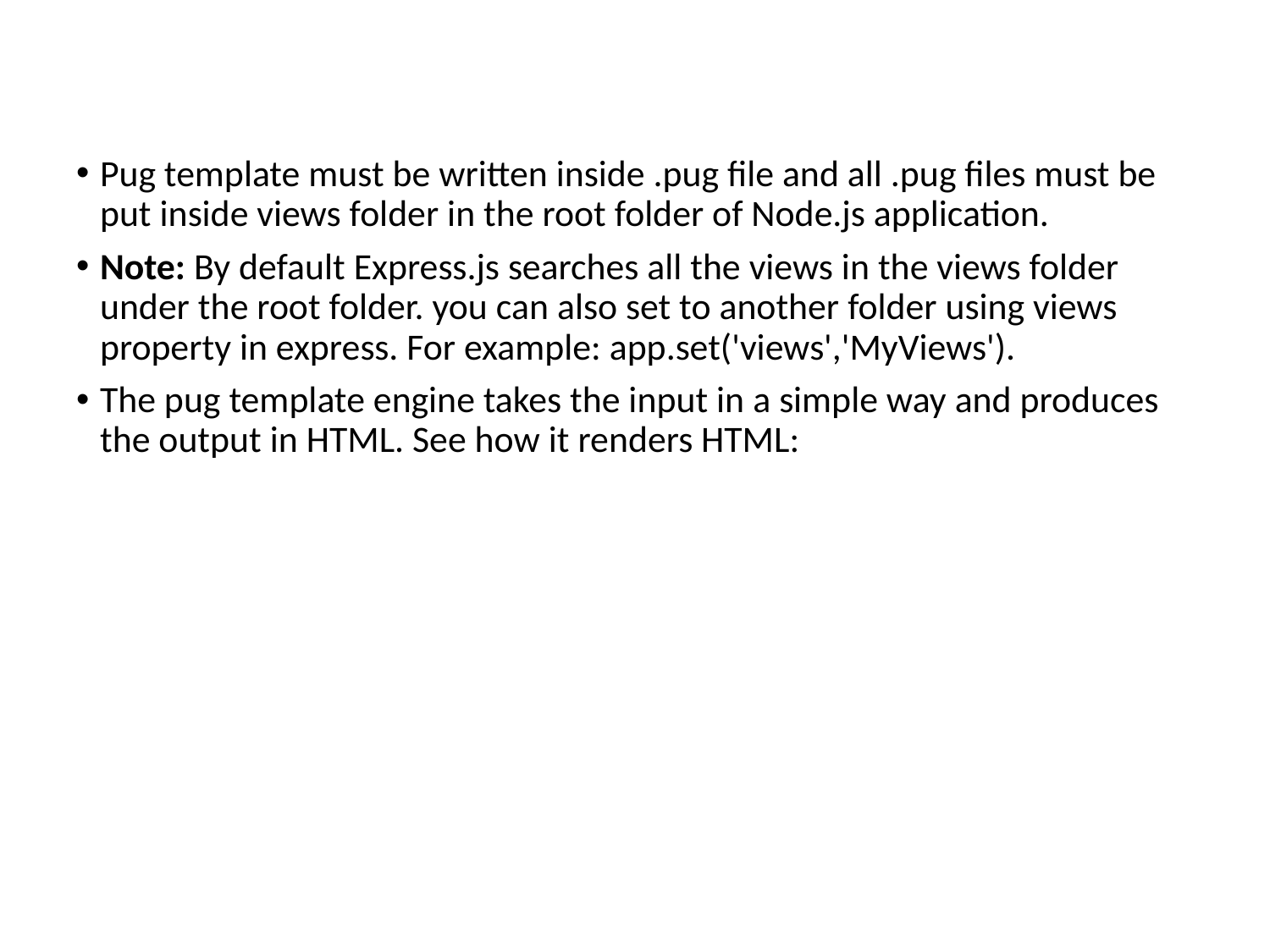

Pug template must be written inside .pug file and all .pug files must be put inside views folder in the root folder of Node.js application.
Note: By default Express.js searches all the views in the views folder under the root folder. you can also set to another folder using views property in express. For example: app.set('views','MyViews').
The pug template engine takes the input in a simple way and produces the output in HTML. See how it renders HTML: